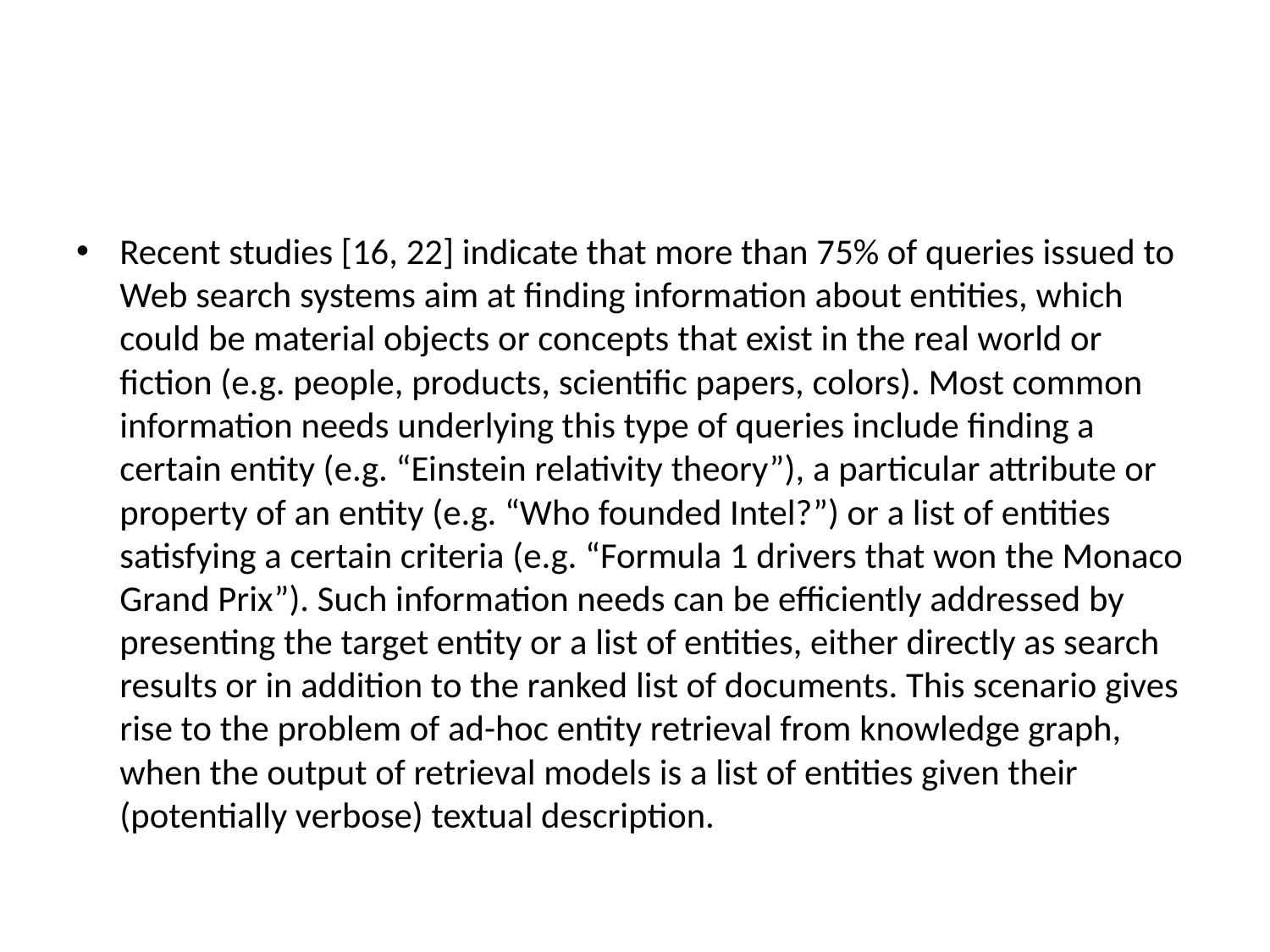

#
Recent studies [16, 22] indicate that more than 75% of queries issued to Web search systems aim at finding information about entities, which could be material objects or concepts that exist in the real world or fiction (e.g. people, products, scientific papers, colors). Most common information needs underlying this type of queries include finding a certain entity (e.g. “Einstein relativity theory”), a particular attribute or property of an entity (e.g. “Who founded Intel?”) or a list of entities satisfying a certain criteria (e.g. “Formula 1 drivers that won the Monaco Grand Prix”). Such information needs can be efficiently addressed by presenting the target entity or a list of entities, either directly as search results or in addition to the ranked list of documents. This scenario gives rise to the problem of ad-hoc entity retrieval from knowledge graph, when the output of retrieval models is a list of entities given their (potentially verbose) textual description.